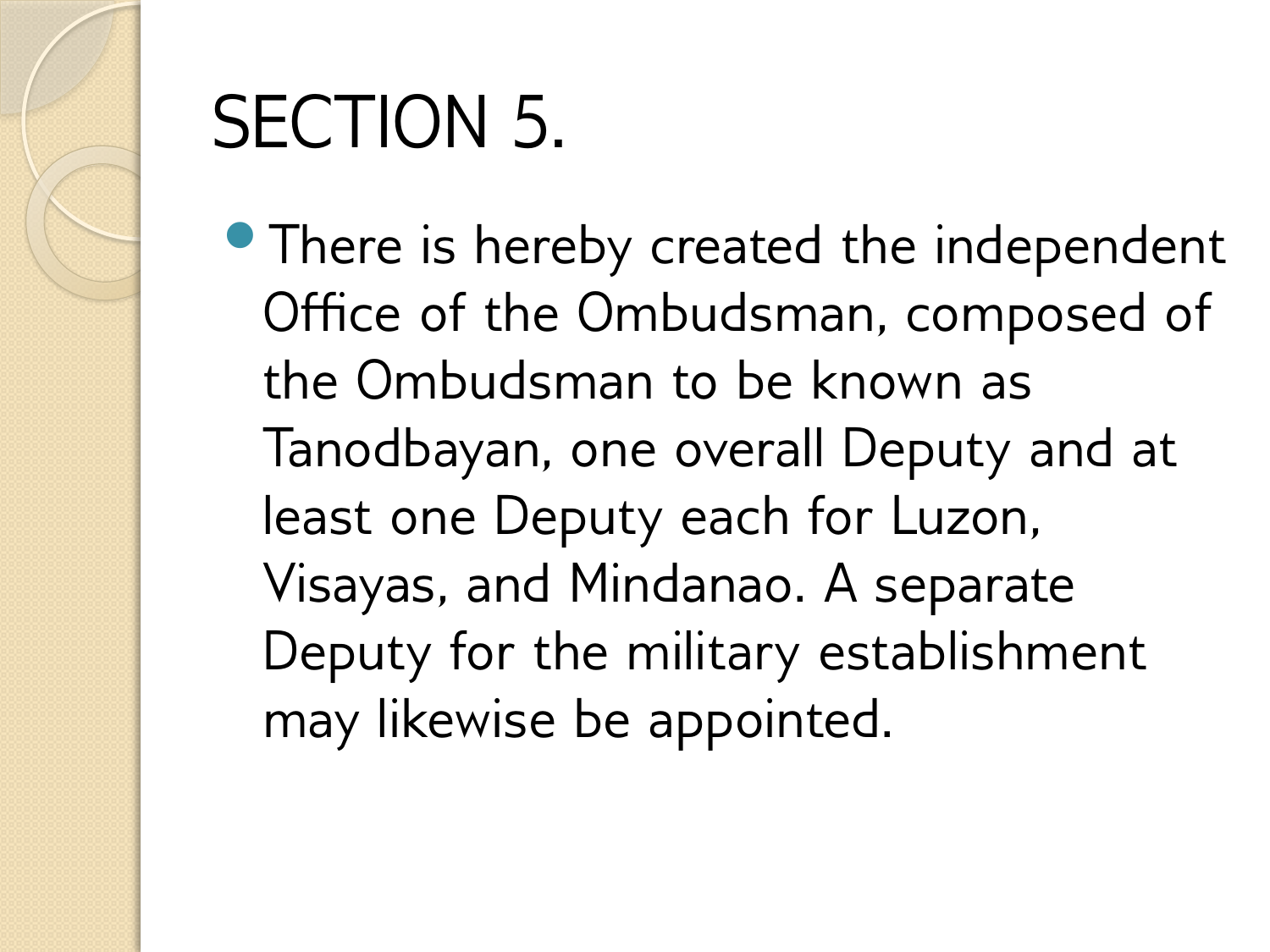

# SECTION 5.
There is hereby created the independent Office of the Ombudsman, composed of the Ombudsman to be known as Tanodbayan, one overall Deputy and at least one Deputy each for Luzon, Visayas, and Mindanao. A separate Deputy for the military establishment may likewise be appointed.